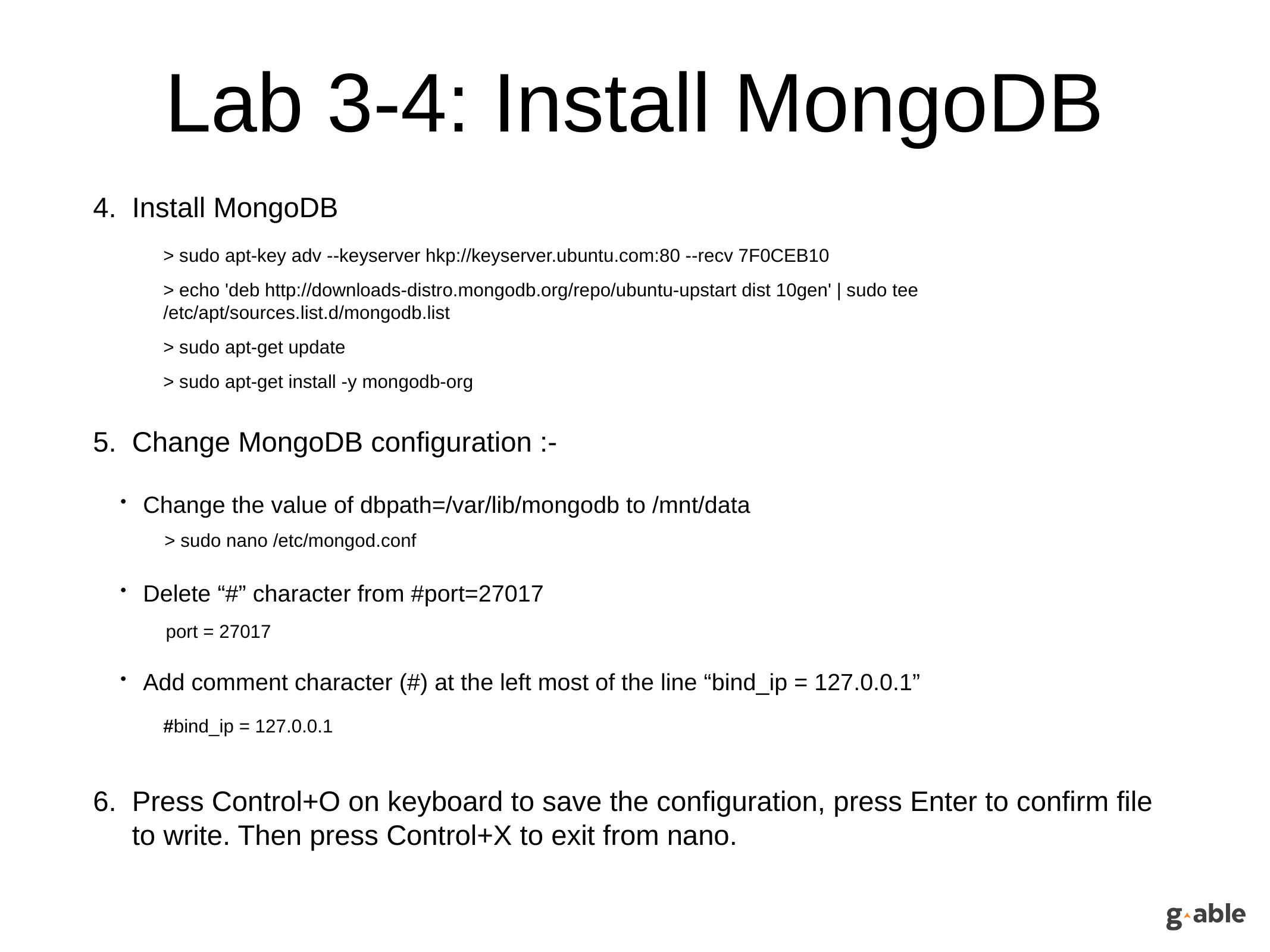

# Lab 3-4: Install MongoDB
Install MongoDB
Change MongoDB configuration :-
Change the value of dbpath=/var/lib/mongodb to /mnt/data
Delete “#” character from #port=27017
Add comment character (#) at the left most of the line “bind_ip = 127.0.0.1”
Press Control+O on keyboard to save the configuration, press Enter to confirm file to write. Then press Control+X to exit from nano.
> sudo apt-key adv --keyserver hkp://keyserver.ubuntu.com:80 --recv 7F0CEB10
> echo 'deb http://downloads-distro.mongodb.org/repo/ubuntu-upstart dist 10gen' | sudo tee /etc/apt/sources.list.d/mongodb.list
> sudo apt-get update
> sudo apt-get install -y mongodb-org
> sudo nano /etc/mongod.conf
port = 27017
#bind_ip = 127.0.0.1
18